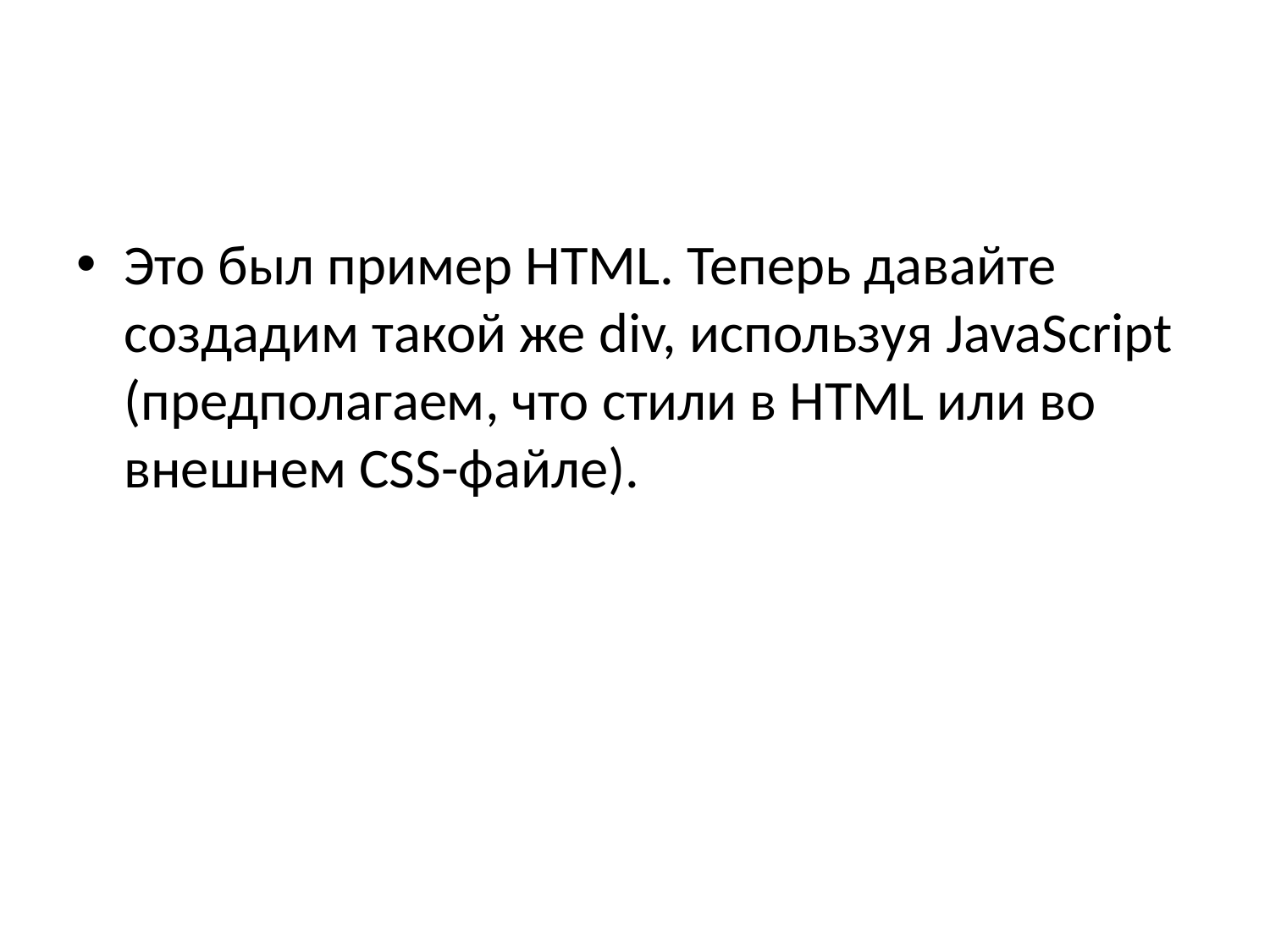

#
Это был пример HTML. Теперь давайте создадим такой же div, используя JavaScript (предполагаем, что стили в HTML или во внешнем CSS-файле).